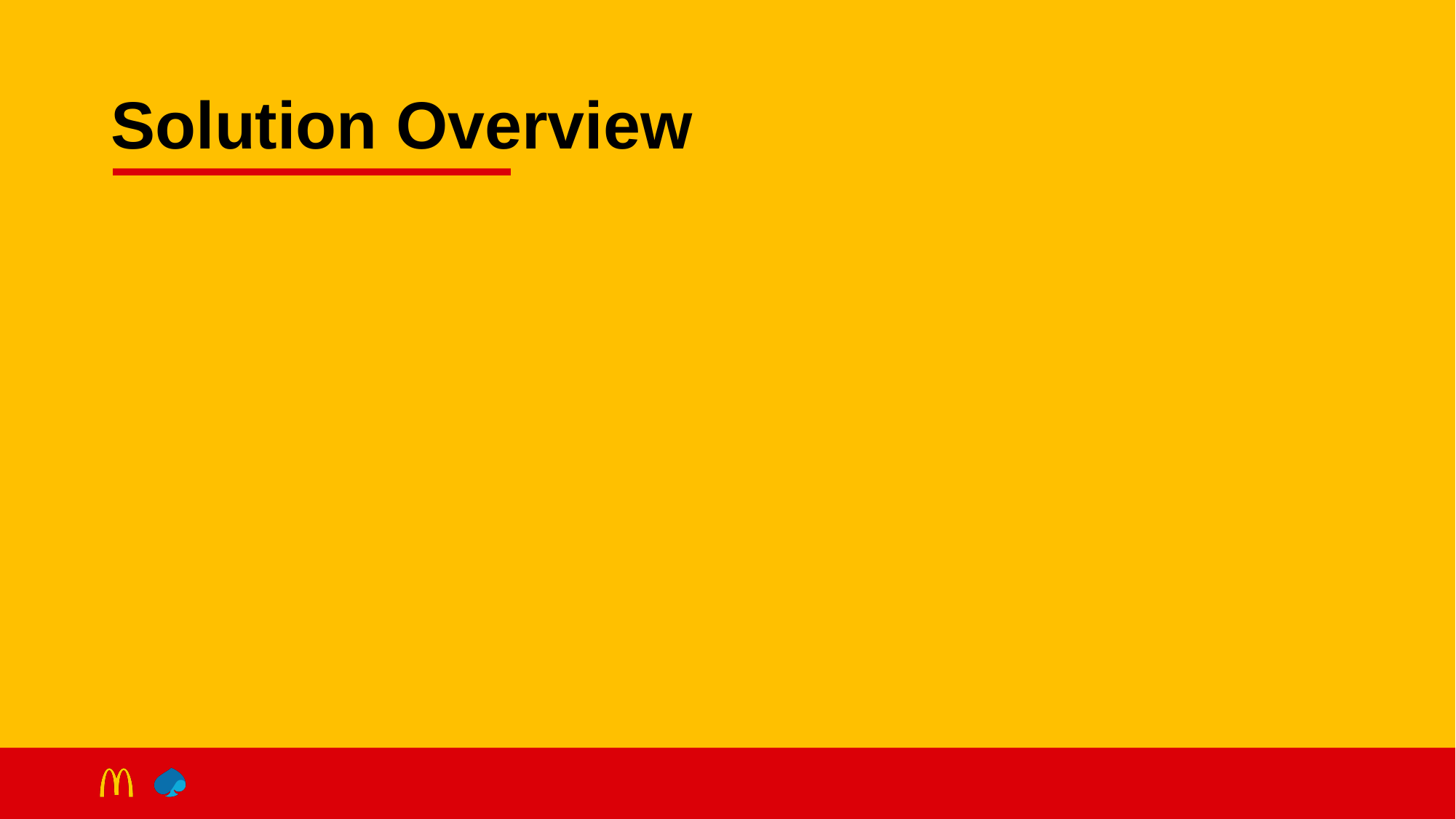

# Solution Overview

Overview of the solution and its technical components (the unique qualities your solution has). Please list the technologies (software, hardware, APIs, etc.) used in building your solution.